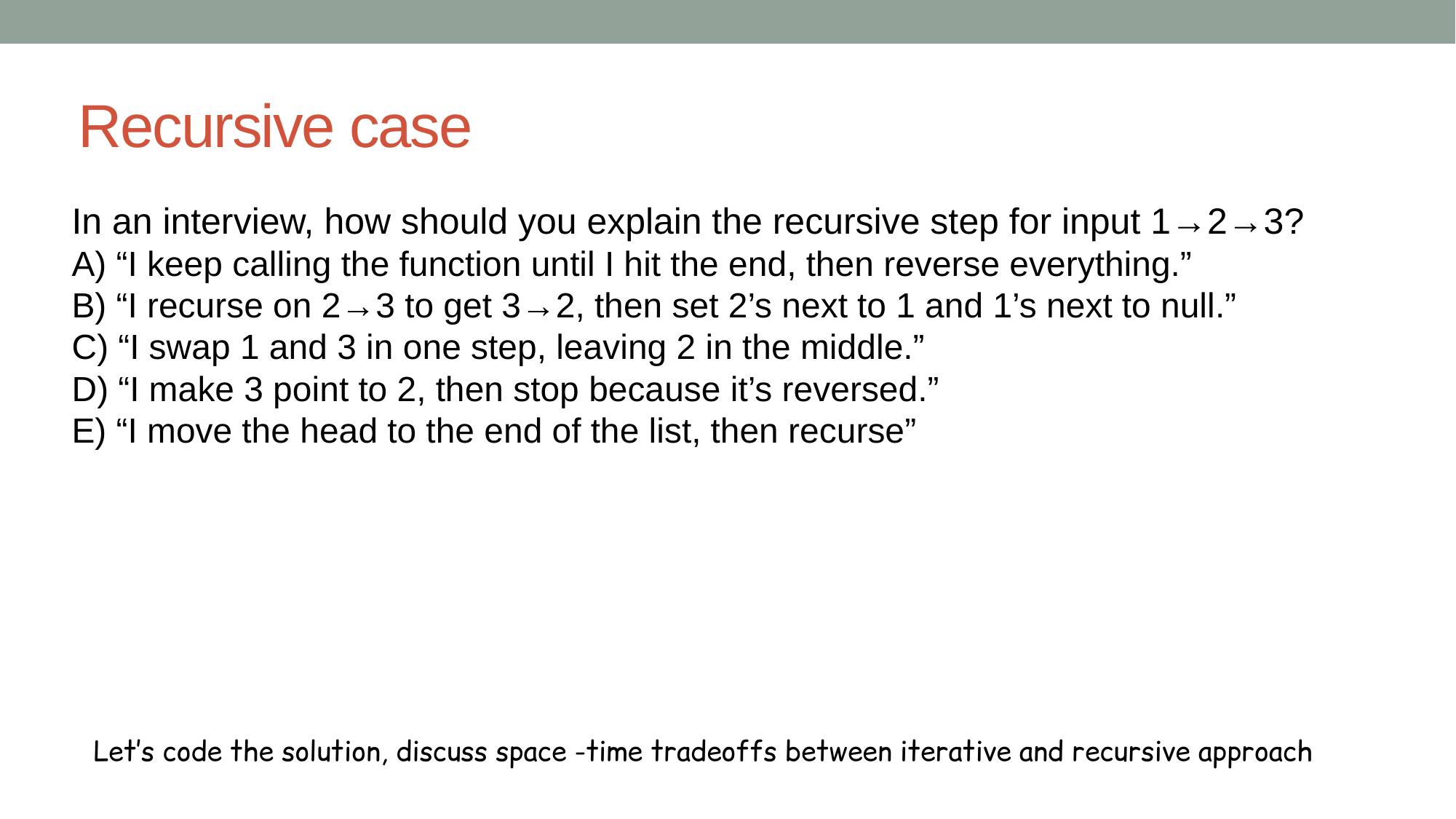

21
# Recursive case
In an interview, how should you explain the recursive step for input 1→2→3?
A) “I keep calling the function until I hit the end, then reverse everything.”
B) “I recurse on 2→3 to get 3→2, then set 2’s next to 1 and 1’s next to null.”
C) “I swap 1 and 3 in one step, leaving 2 in the middle.”
D) “I make 3 point to 2, then stop because it’s reversed.”
E) “I move the head to the end of the list, then recurse”

Let’s code the solution, discuss space -time tradeoffs between iterative and recursive approach